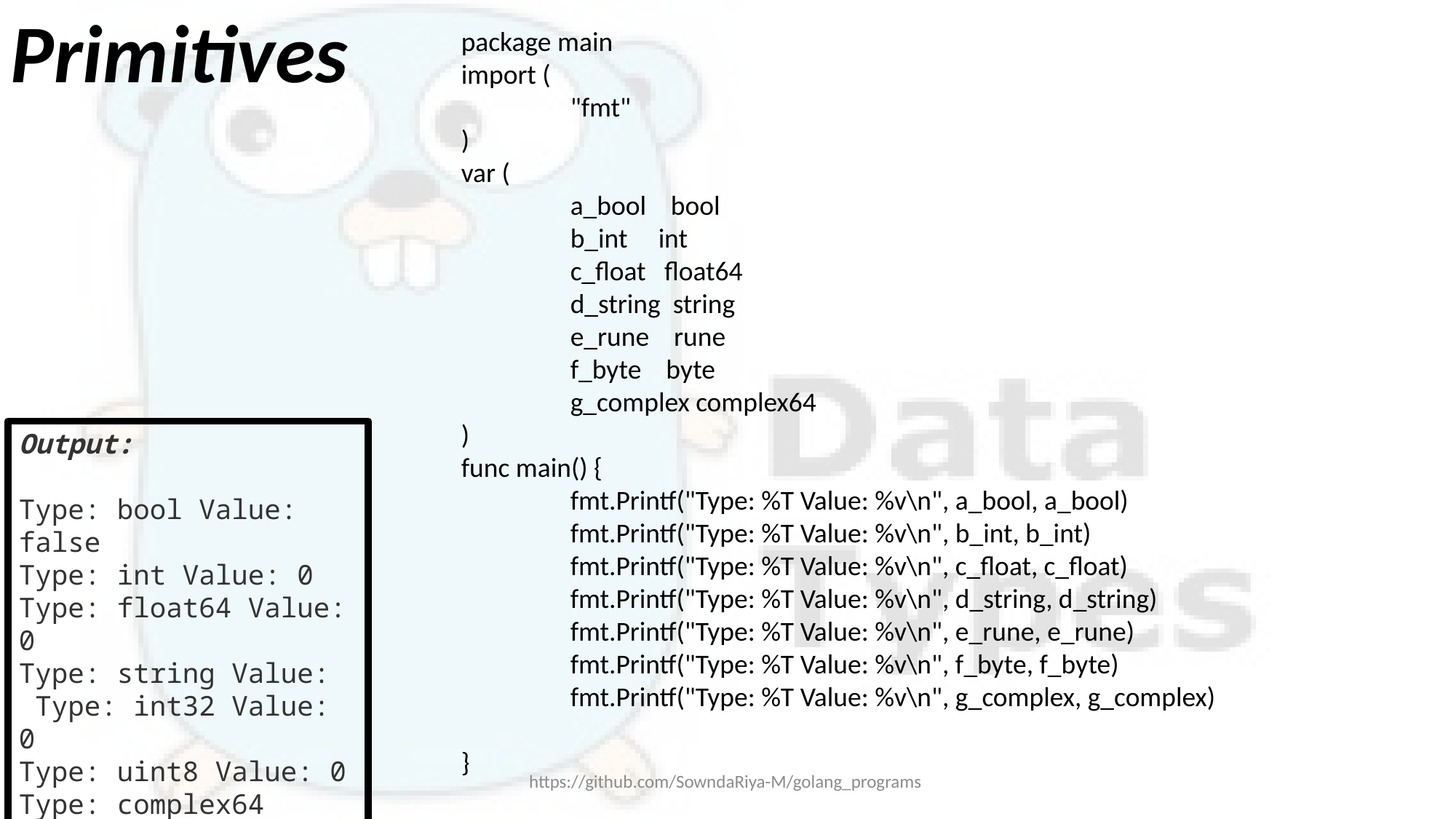

Primitives
package main
import (
	"fmt"
)
var (
	a_bool    bool
	b_int     int
	c_float   float64
	d_string  string
	e_rune    rune
	f_byte    byte
	g_complex complex64
)
func main() {
	fmt.Printf("Type: %T Value: %v\n", a_bool, a_bool)
	fmt.Printf("Type: %T Value: %v\n", b_int, b_int)
	fmt.Printf("Type: %T Value: %v\n", c_float, c_float)
	fmt.Printf("Type: %T Value: %v\n", d_string, d_string)
	fmt.Printf("Type: %T Value: %v\n", e_rune, e_rune)
	fmt.Printf("Type: %T Value: %v\n", f_byte, f_byte)
	fmt.Printf("Type: %T Value: %v\n", g_complex, g_complex)

}

Output:

Type: bool Value: false
Type: int Value: 0
Type: float64 Value: 0
Type: string Value:
 Type: int32 Value: 0
Type: uint8 Value: 0
Type: complex64 Value: (0+0i)

Program exited.
https://github.com/SowndaRiya-M/golang_programs